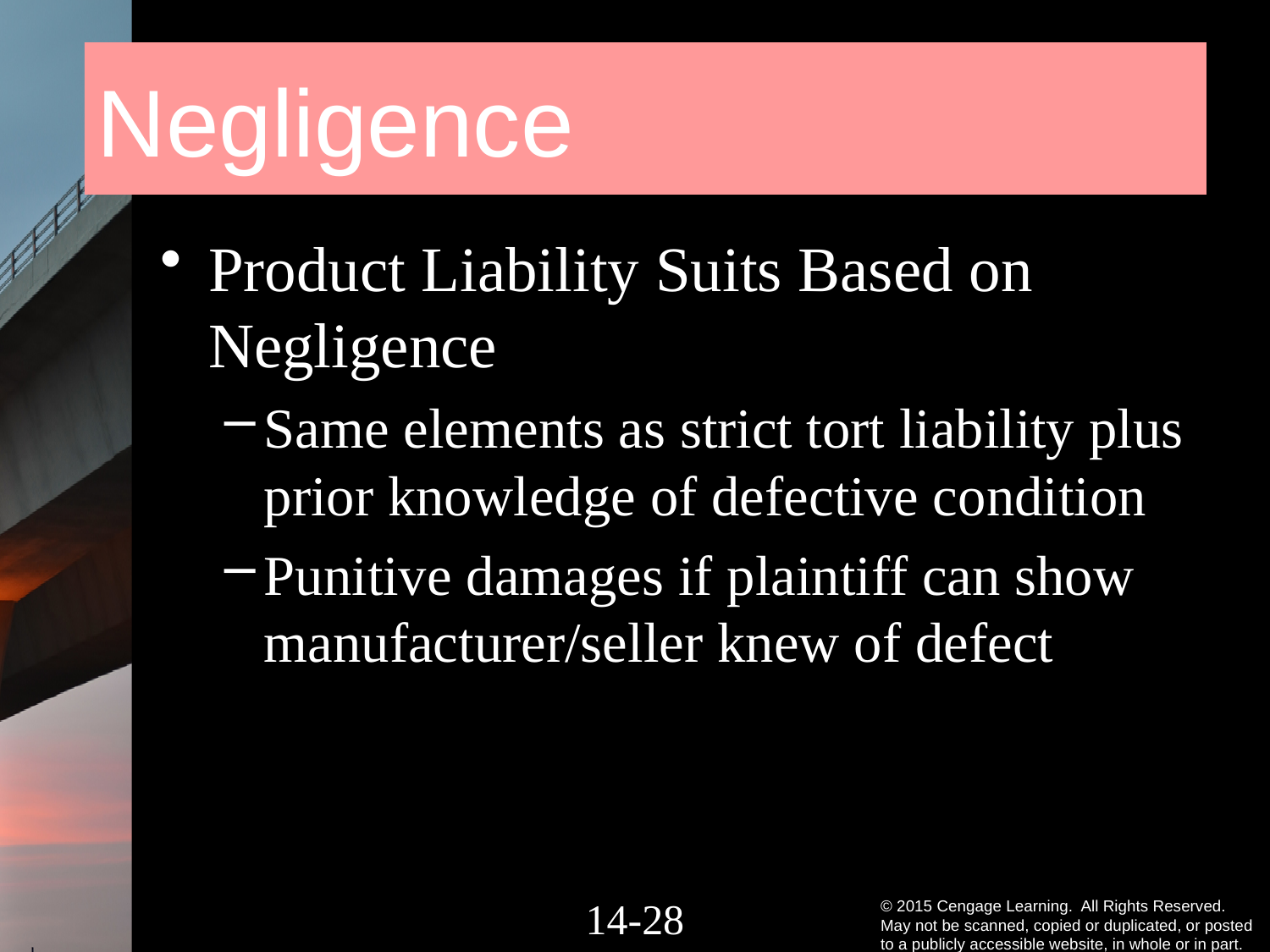

# Negligence
Product Liability Suits Based on Negligence
Same elements as strict tort liability plus prior knowledge of defective condition
Punitive damages if plaintiff can show manufacturer/seller knew of defect
14-28